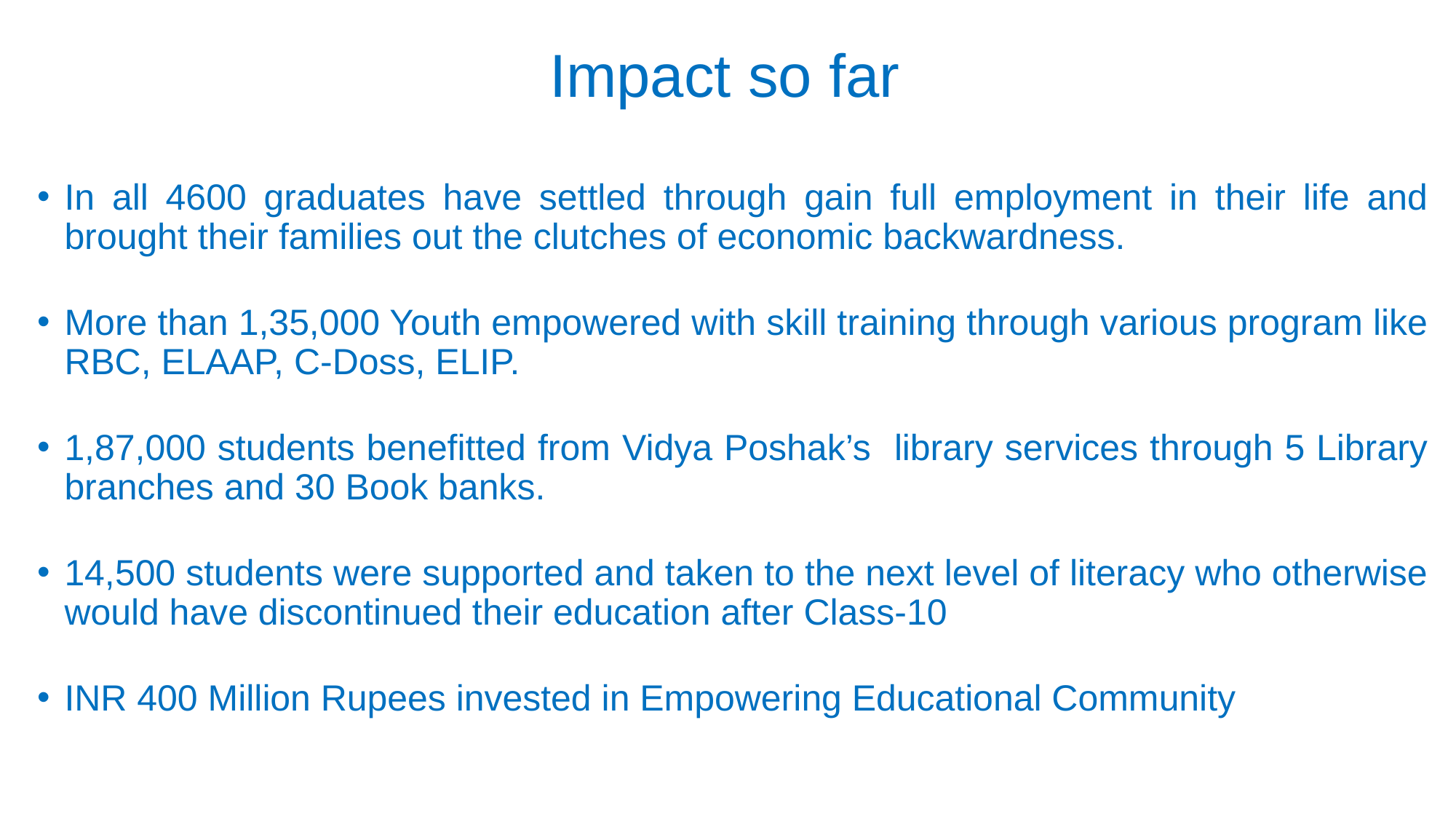

# Impact so far
In all 4600 graduates have settled through gain full employment in their life and brought their families out the clutches of economic backwardness.

More than 1,35,000 Youth empowered with skill training through various program like RBC, ELAAP, C-Doss, ELIP.

1,87,000 students benefitted from Vidya Poshak’s  library services through 5 Library branches and 30 Book banks.

14,500 students were supported and taken to the next level of literacy who otherwise would have discontinued their education after Class-10

INR 400 Million Rupees invested in Empowering Educational Community